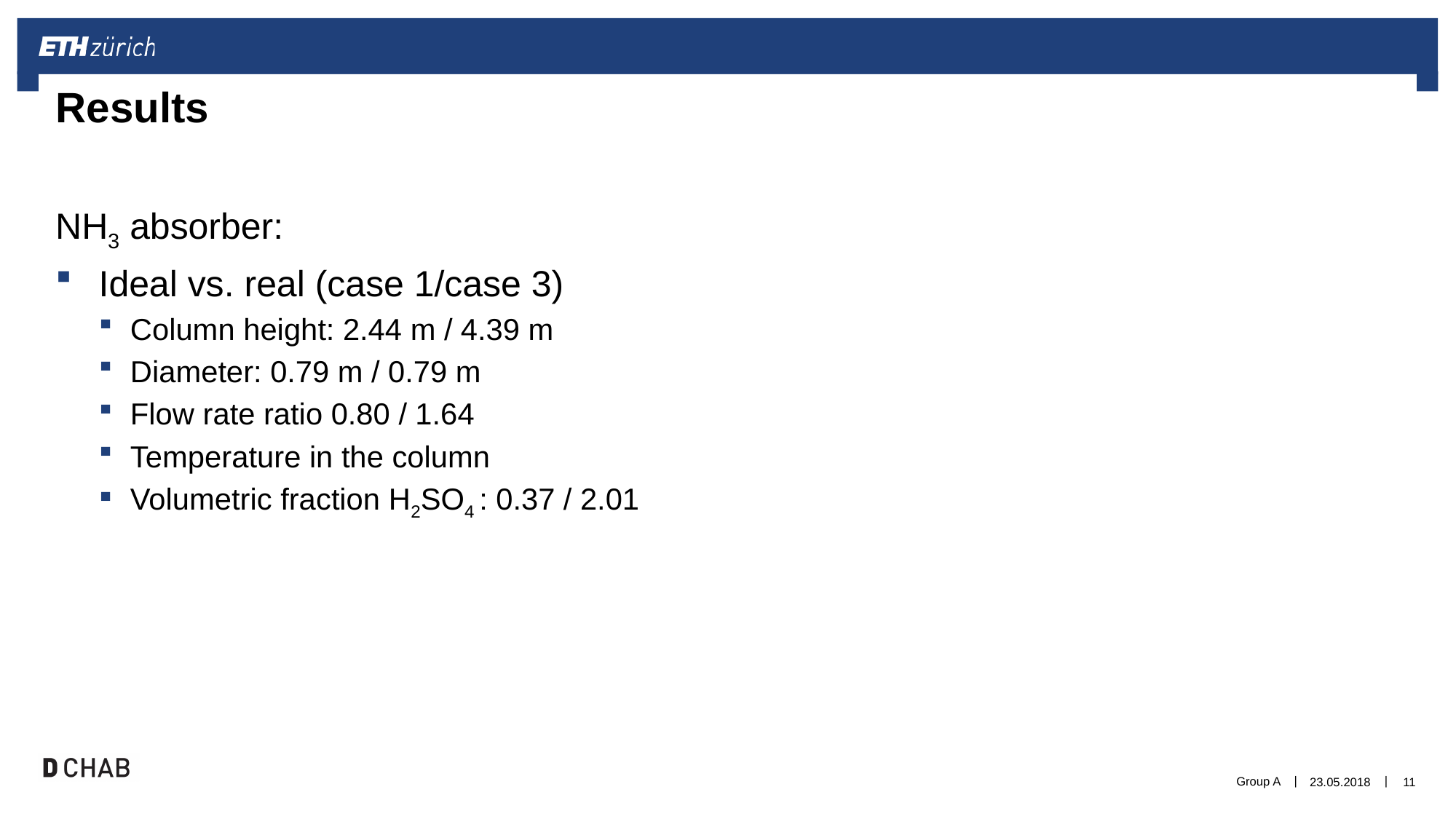

# Results

NH3 absorber:
Ideal vs. real (case 1/case 3)
Column height: 2.44 m / 4.39 m
Diameter: 0.79 m / 0.79 m
Flow rate ratio 0.80 / 1.64
Temperature in the column
Volumetric fraction H2SO4 : 0.37 / 2.01

Group A
23.05.2018
11